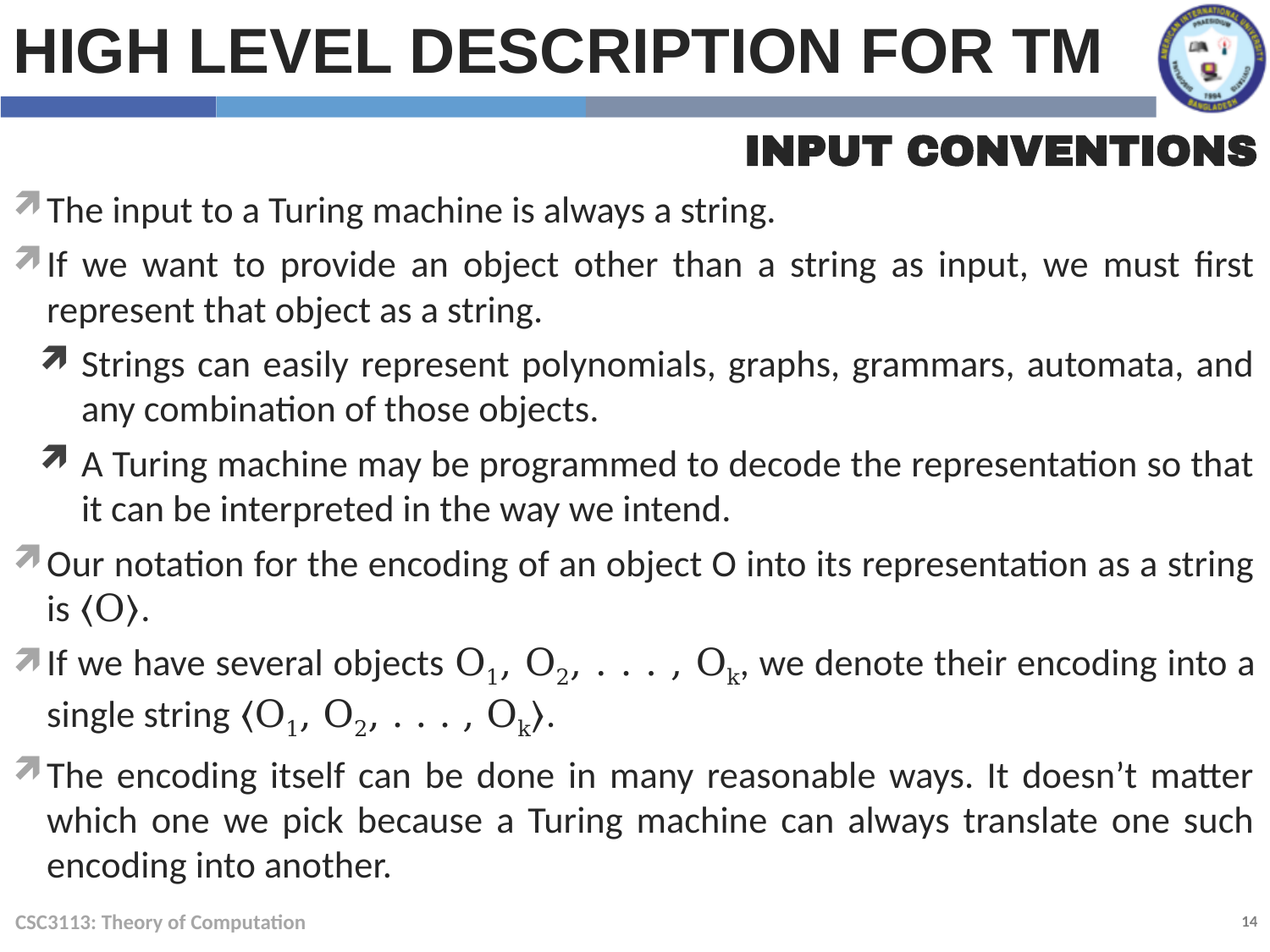

High level description for TM
Input Conventions
The input to a Turing machine is always a string.
If we want to provide an object other than a string as input, we must first represent that object as a string.
Strings can easily represent polynomials, graphs, grammars, automata, and any combination of those objects.
A Turing machine may be programmed to decode the representation so that it can be interpreted in the way we intend.
Our notation for the encoding of an object O into its representation as a string is 〈O〉.
If we have several objects O1, O2, . . . , Ok, we denote their encoding into a single string 〈O1, O2, . . . , Ok〉.
The encoding itself can be done in many reasonable ways. It doesn’t matter which one we pick because a Turing machine can always translate one such encoding into another.
CSC3113: Theory of Computation